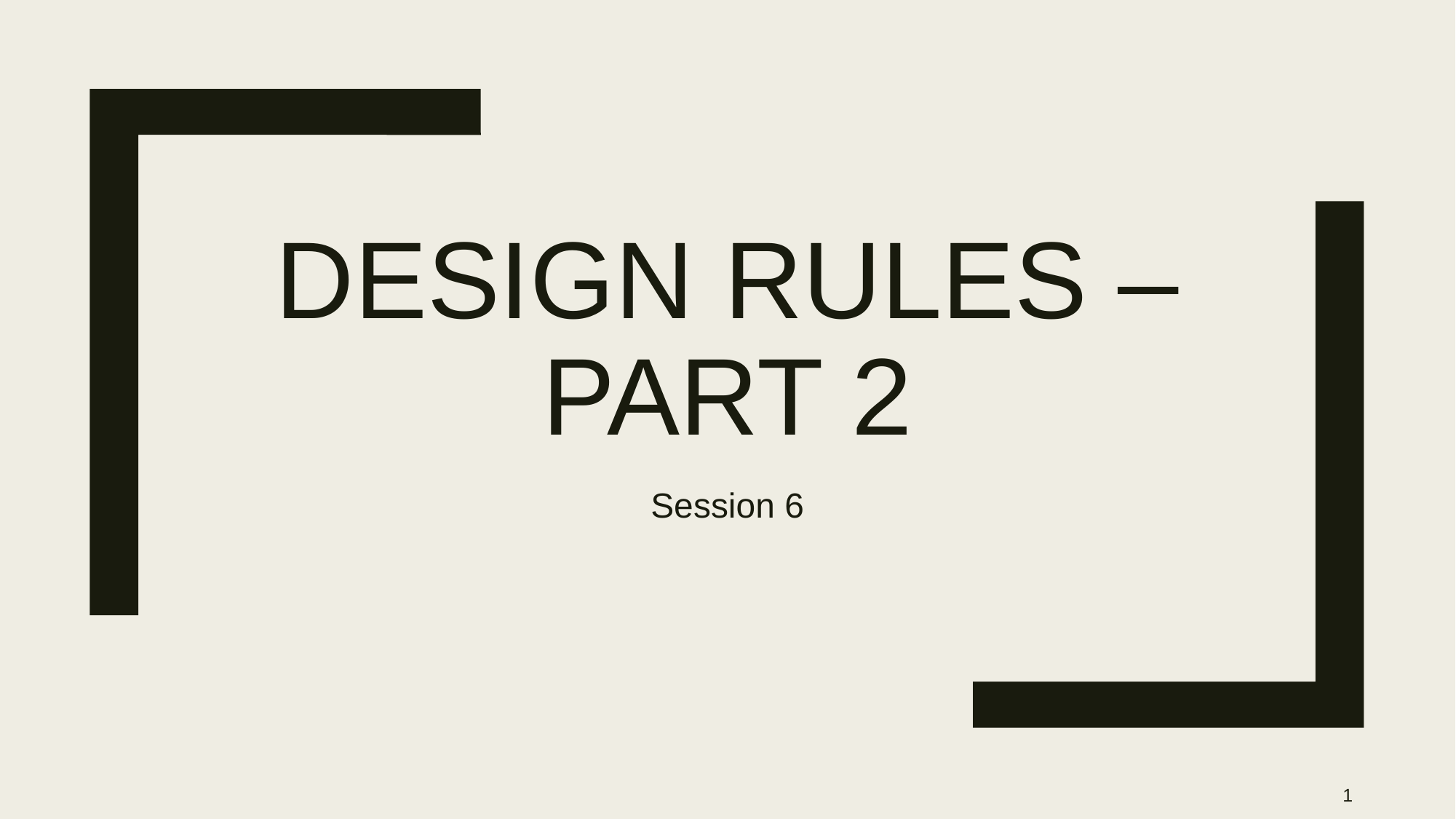

# DESIGN RULES – part 2
Session 6
1